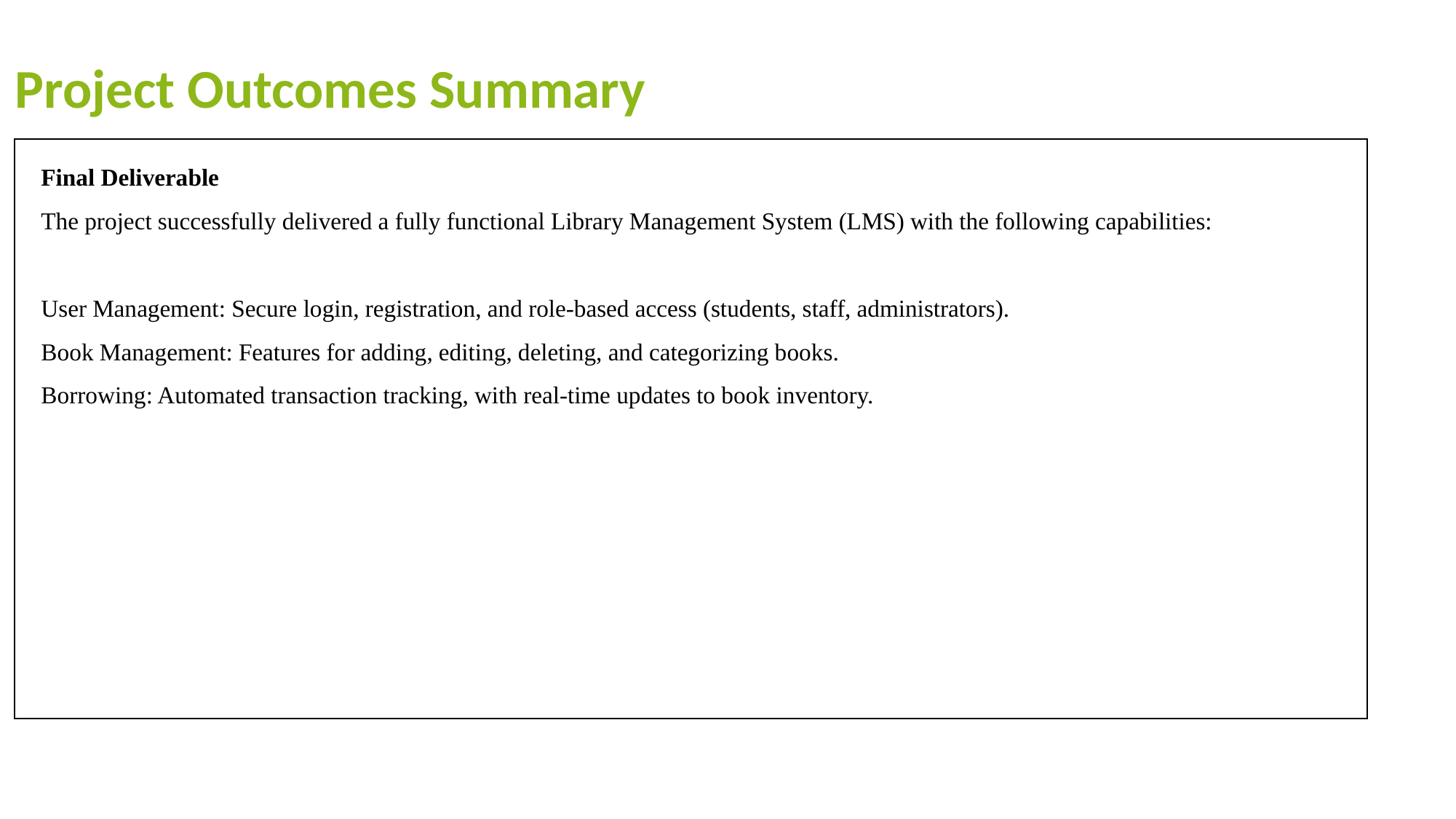

Project Outcomes Summary

Final Deliverable
The project successfully delivered a fully functional Library Management System (LMS) with the following capabilities:

User Management: Secure login, registration, and role-based access (students, staff, administrators).
Book Management: Features for adding, editing, deleting, and categorizing books.
Borrowing: Automated transaction tracking, with real-time updates to book inventory.